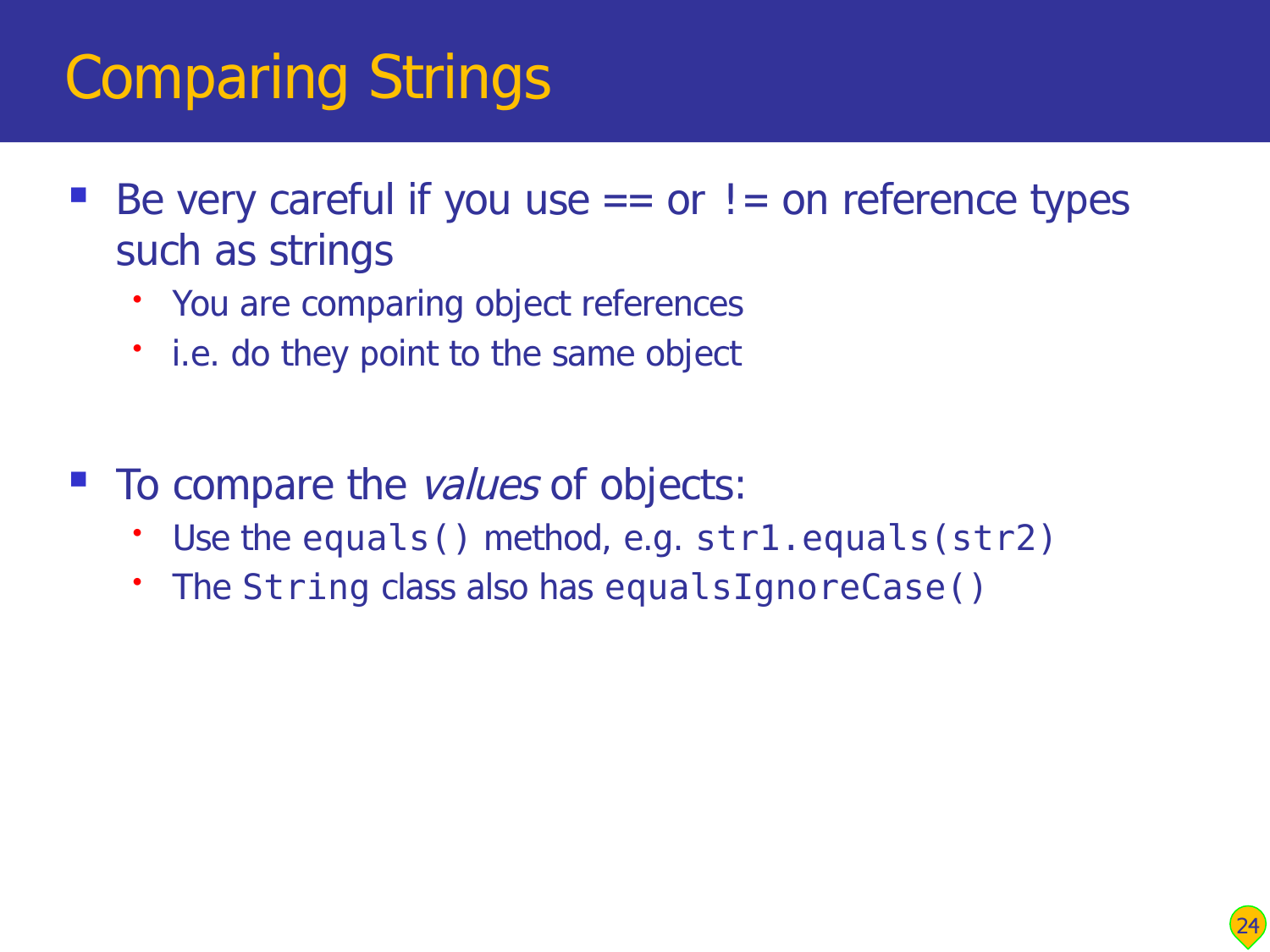

# Comparing Strings
Be very careful if you use == or != on reference types such as strings
You are comparing object references
i.e. do they point to the same object

To compare the values of objects:
Use the equals() method, e.g. str1.equals(str2)
The String class also has equalsIgnoreCase()
24